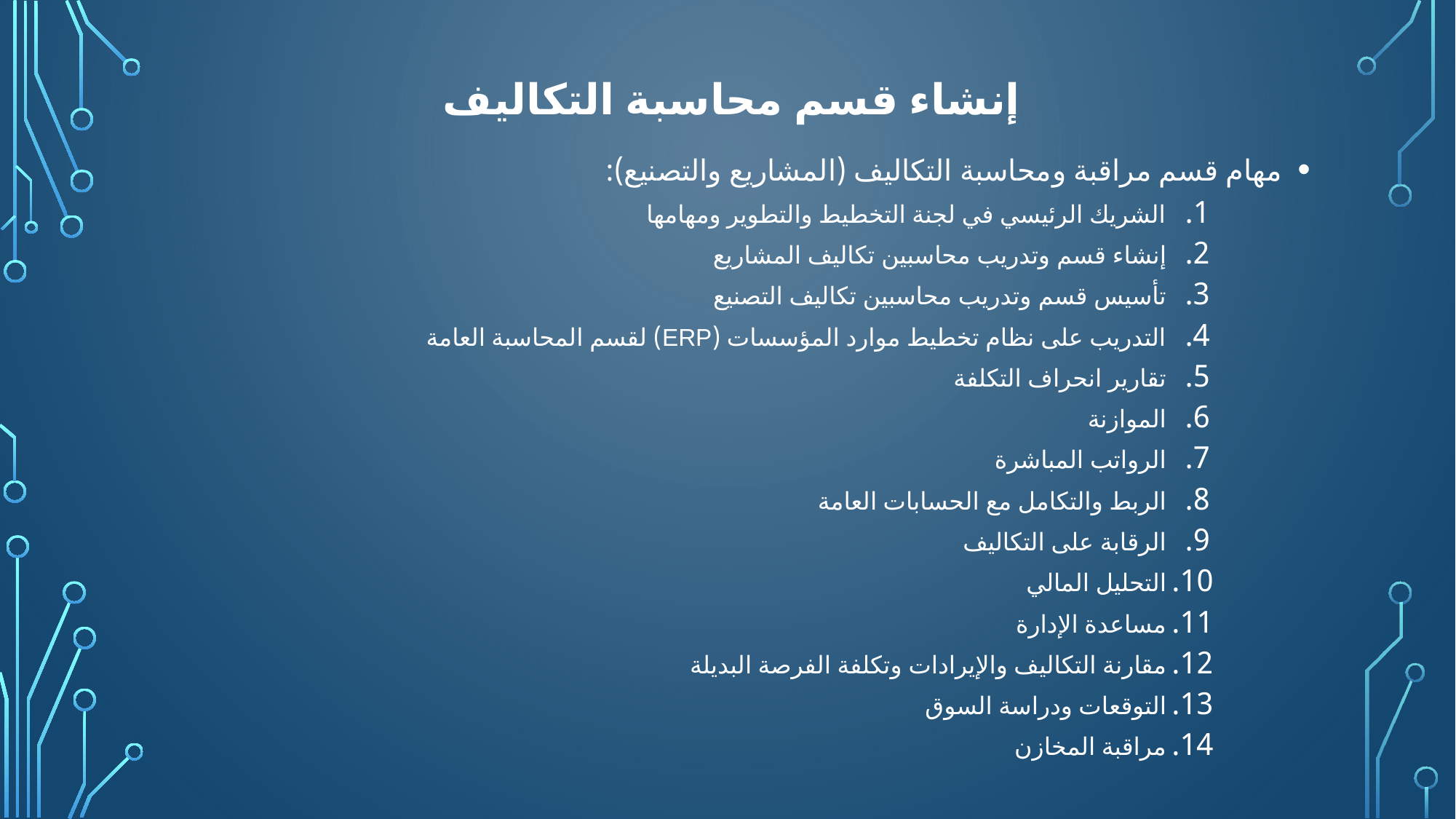

# إنشاء قسم محاسبة التكاليف
مهام قسم مراقبة ومحاسبة التكاليف (المشاريع والتصنيع):
الشريك الرئيسي في لجنة التخطيط والتطوير ومهامها
إنشاء قسم وتدريب محاسبين تكاليف المشاريع
تأسيس قسم وتدريب محاسبين تكاليف التصنيع
التدريب على نظام تخطيط موارد المؤسسات (ERP) لقسم المحاسبة العامة
تقارير انحراف التكلفة
الموازنة
الرواتب المباشرة
الربط والتكامل مع الحسابات العامة
الرقابة على التكاليف
التحليل المالي
مساعدة الإدارة
مقارنة التكاليف والإيرادات وتكلفة الفرصة البديلة
التوقعات ودراسة السوق
مراقبة المخازن